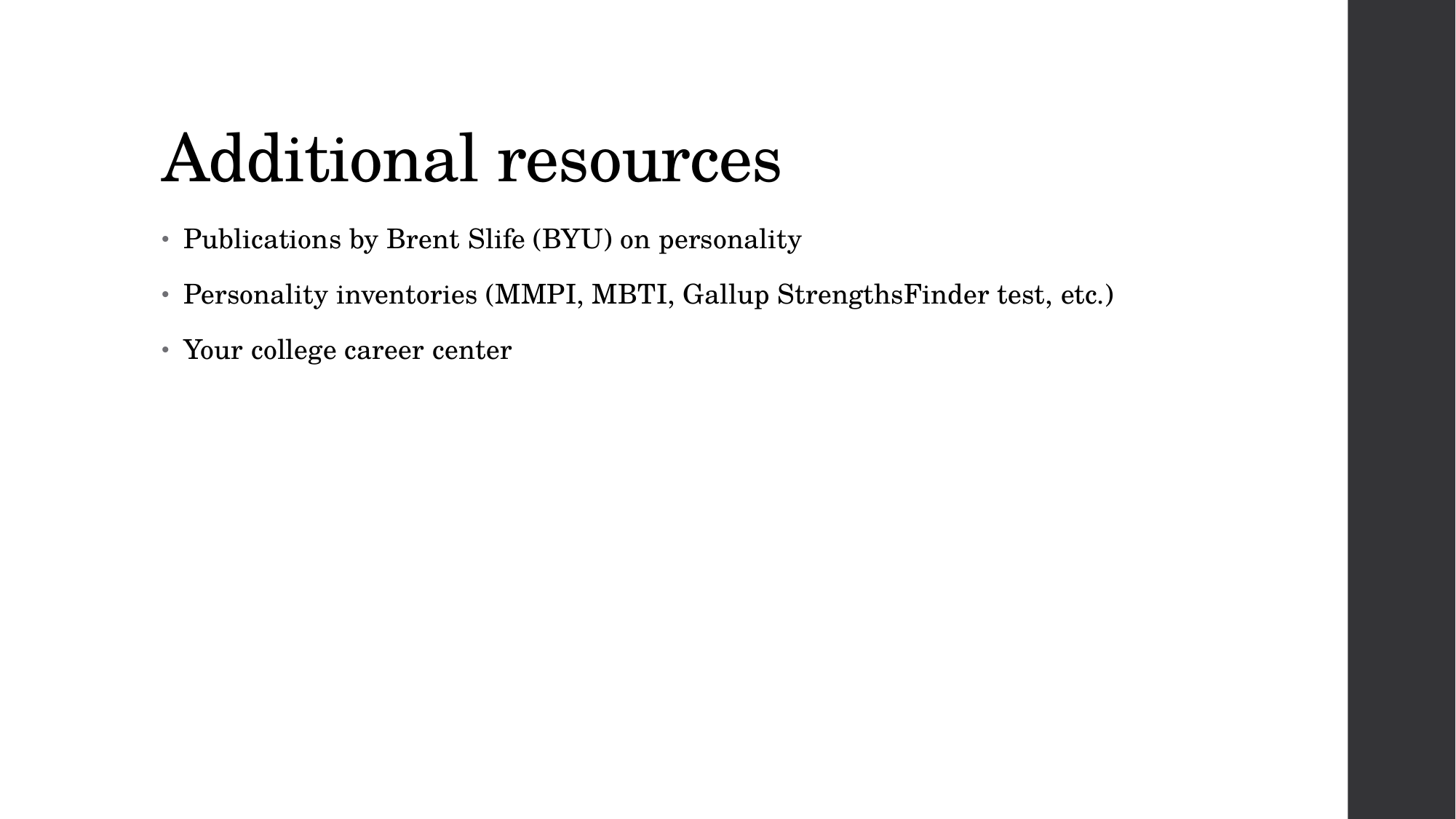

# Additional resources
Publications by Brent Slife (BYU) on personality
Personality inventories (MMPI, MBTI, Gallup StrengthsFinder test, etc.)
Your college career center